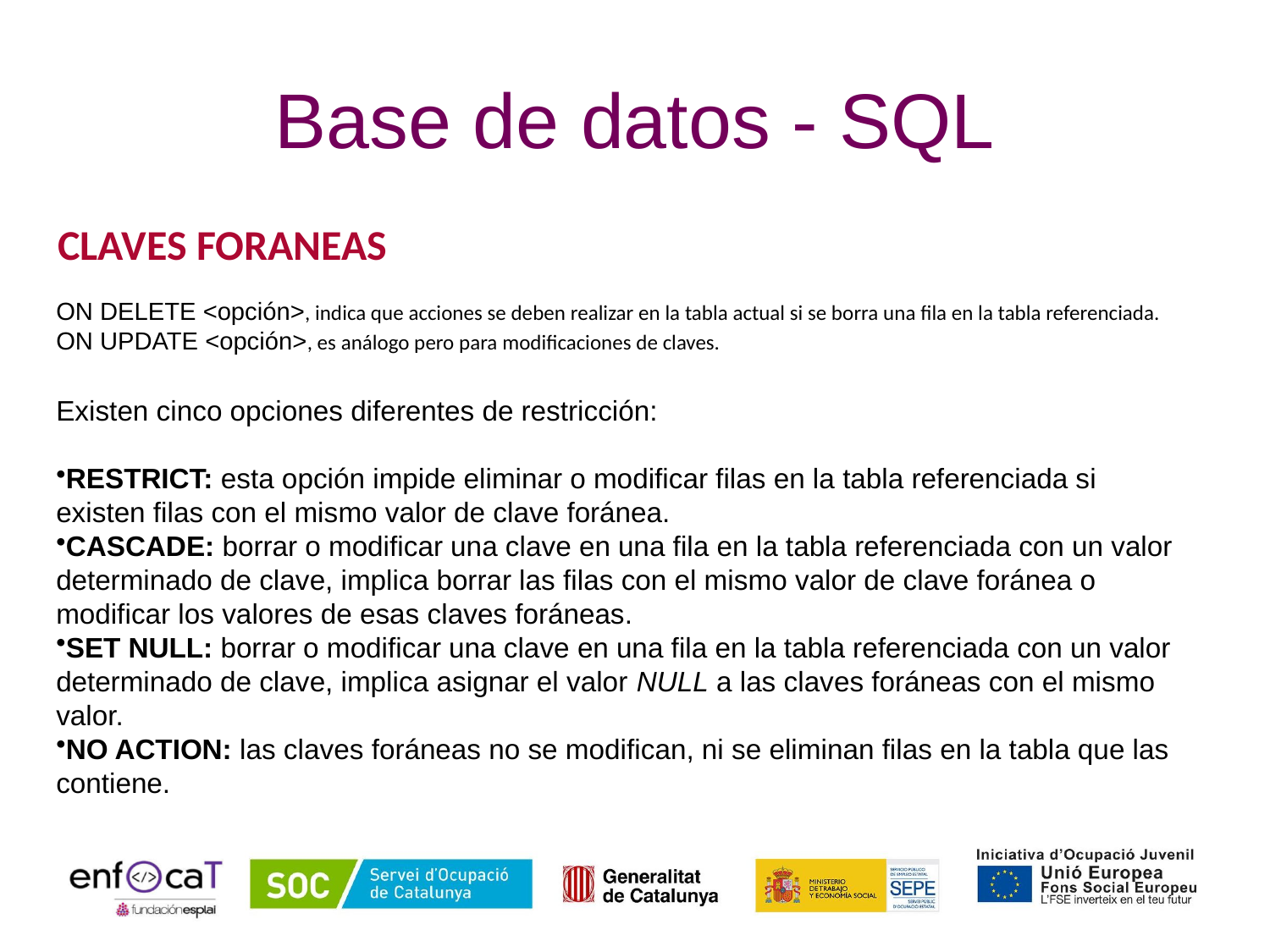

# Base de datos - SQL
CLAVES FORANEAS
ON DELETE <opción>, indica que acciones se deben realizar en la tabla actual si se borra una fila en la tabla referenciada.
ON UPDATE <opción>, es análogo pero para modificaciones de claves.

Existen cinco opciones diferentes de restricción:

RESTRICT: esta opción impide eliminar o modificar filas en la tabla referenciada si existen filas con el mismo valor de clave foránea.
CASCADE: borrar o modificar una clave en una fila en la tabla referenciada con un valor determinado de clave, implica borrar las filas con el mismo valor de clave foránea o modificar los valores de esas claves foráneas.
SET NULL: borrar o modificar una clave en una fila en la tabla referenciada con un valor determinado de clave, implica asignar el valor NULL a las claves foráneas con el mismo valor.
NO ACTION: las claves foráneas no se modifican, ni se eliminan filas en la tabla que las contiene.